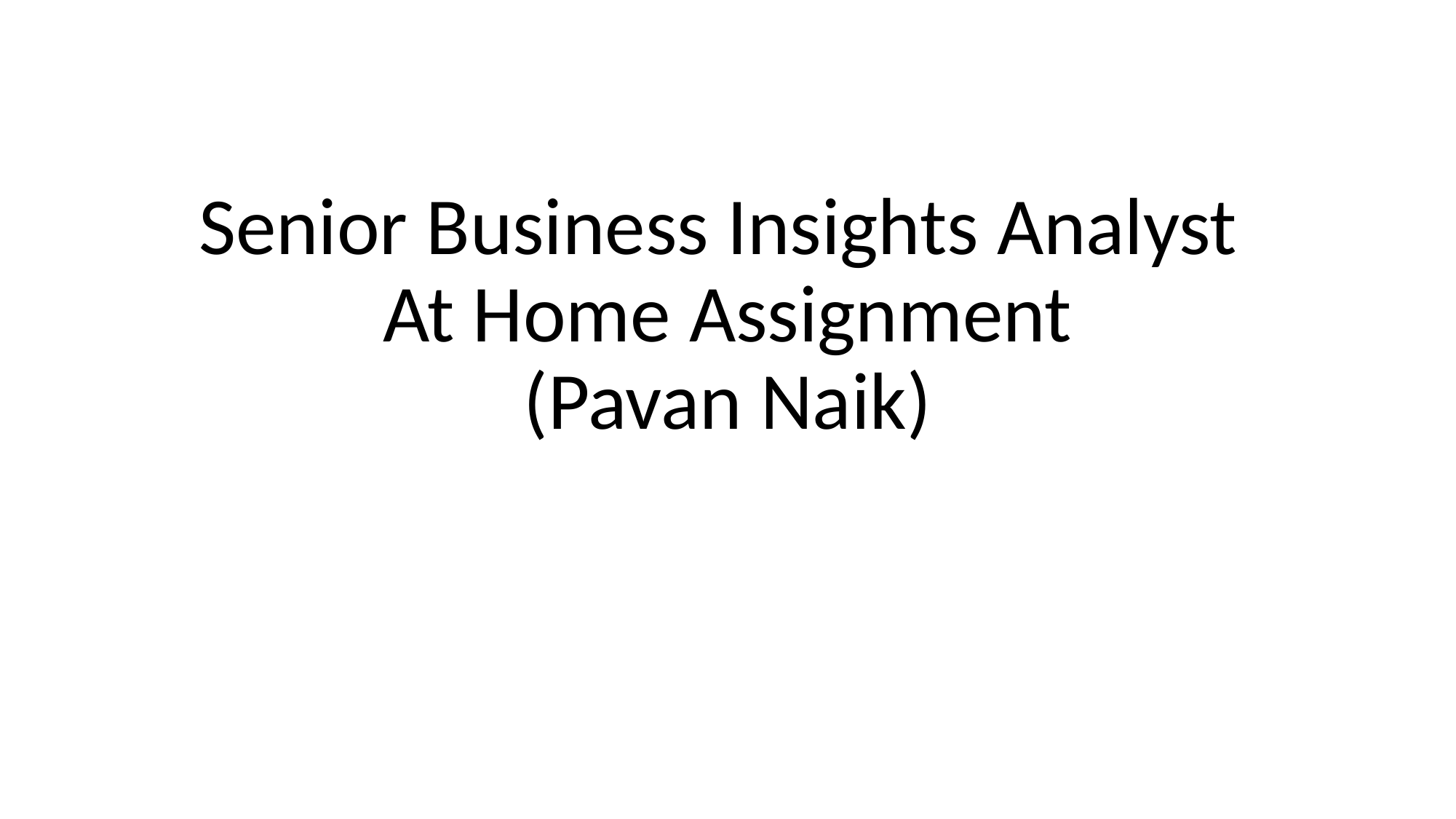

# Senior Business Insights Analyst At Home Assignment (Pavan Naik)